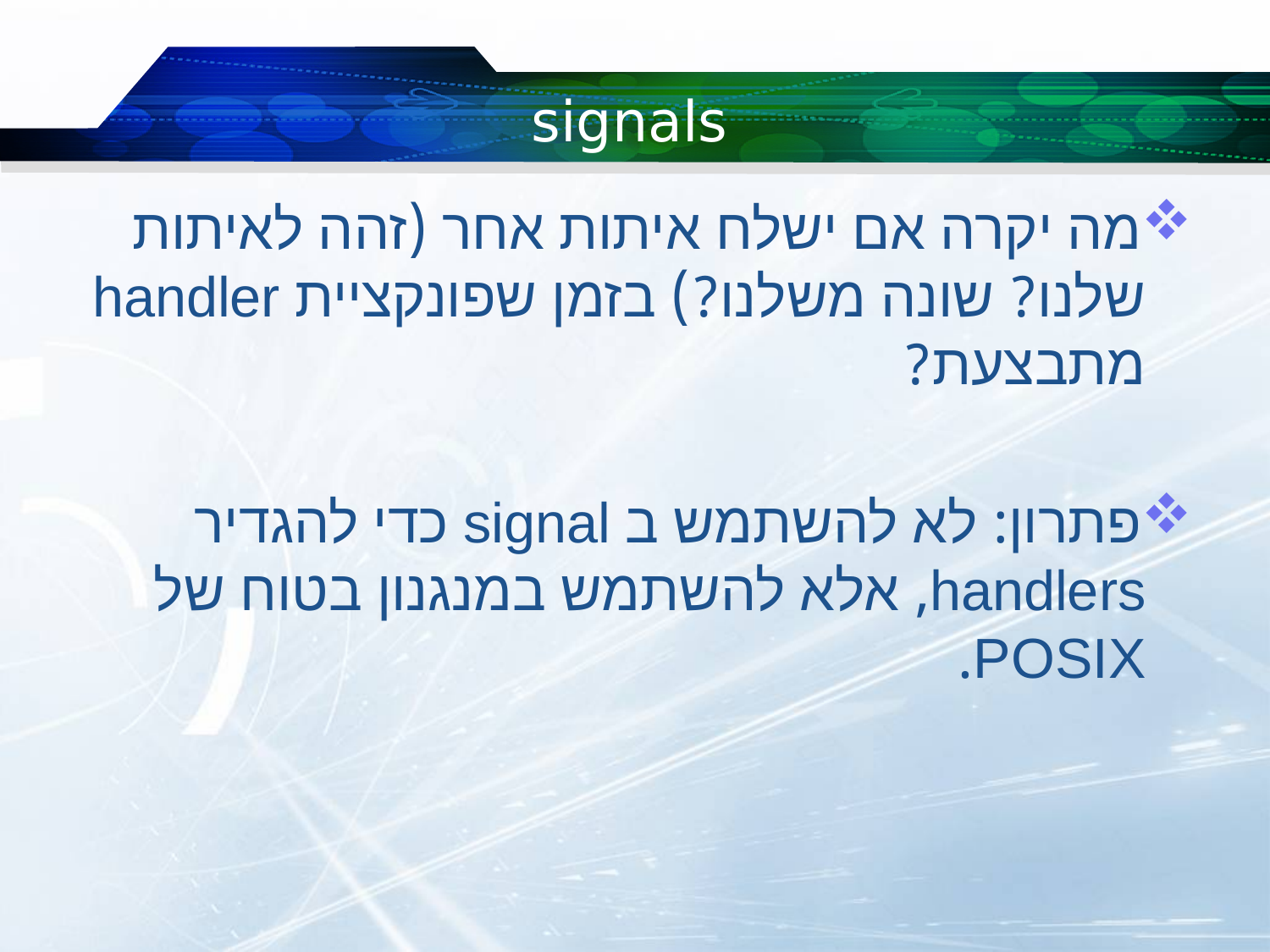

# signals
מה יקרה אם ישלח איתות אחר (זהה לאיתות שלנו? שונה משלנו?) בזמן שפונקציית handler מתבצעת?

פתרון: לא להשתמש ב signal כדי להגדיר handlers, אלא להשתמש במנגנון בטוח של POSIX.